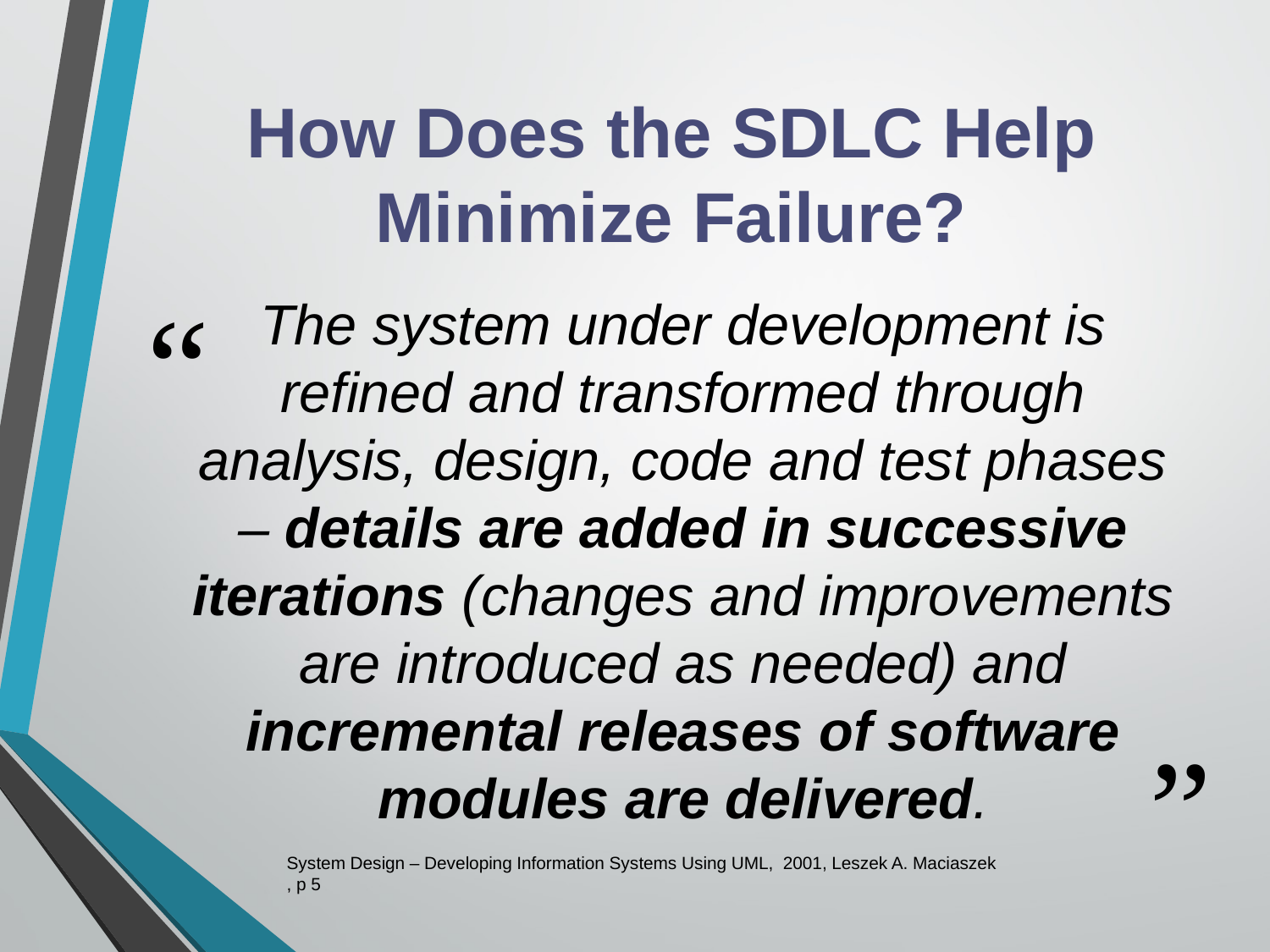

# How Does the SDLC Help Minimize Failure?
The system under development is refined and transformed through analysis, design, code and test phases – details are added in successive iterations (changes and improvements are introduced as needed) and incremental releases of software modules are delivered.
“
”
System Design – Developing Information Systems Using UML,  2001, Leszek A. Maciaszek , p 5